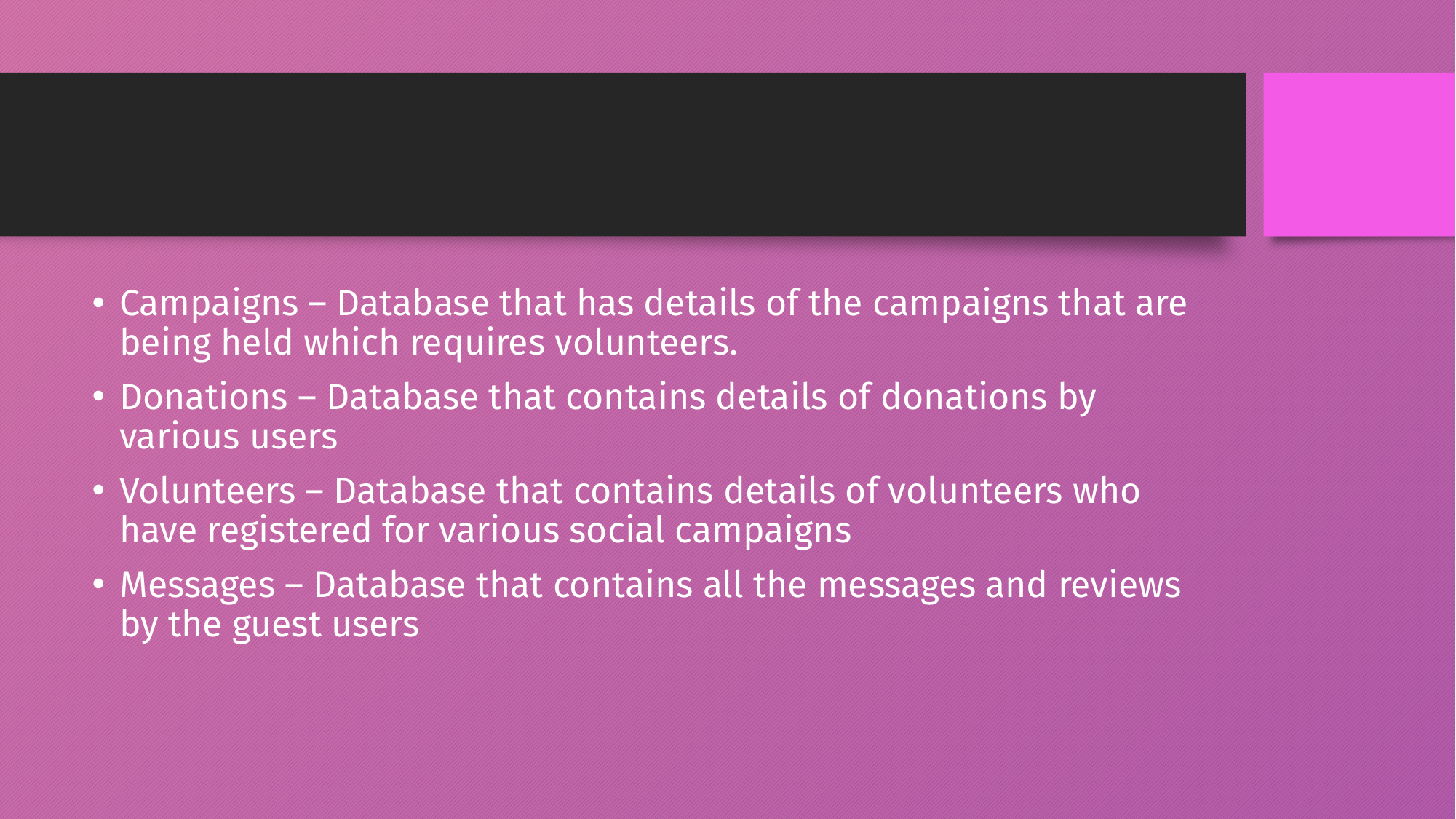

#
Campaigns – Database that has details of the campaigns that are being held which requires volunteers.
Donations – Database that contains details of donations by various users
Volunteers – Database that contains details of volunteers who have registered for various social campaigns
Messages – Database that contains all the messages and reviews by the guest users